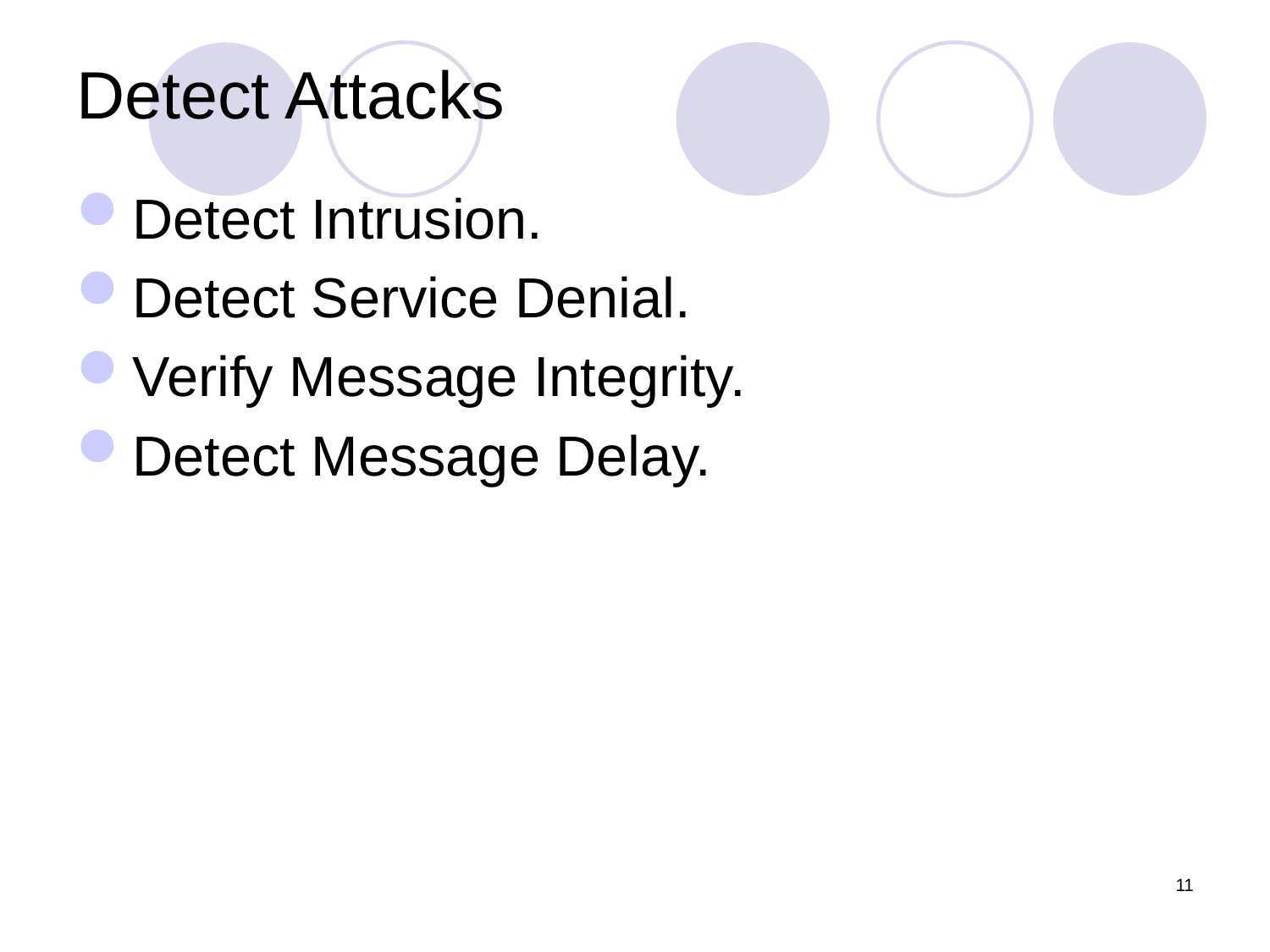

# Detect Attacks
Detect Intrusion.
Detect Service Denial.
Verify Message Integrity.
Detect Message Delay.
11